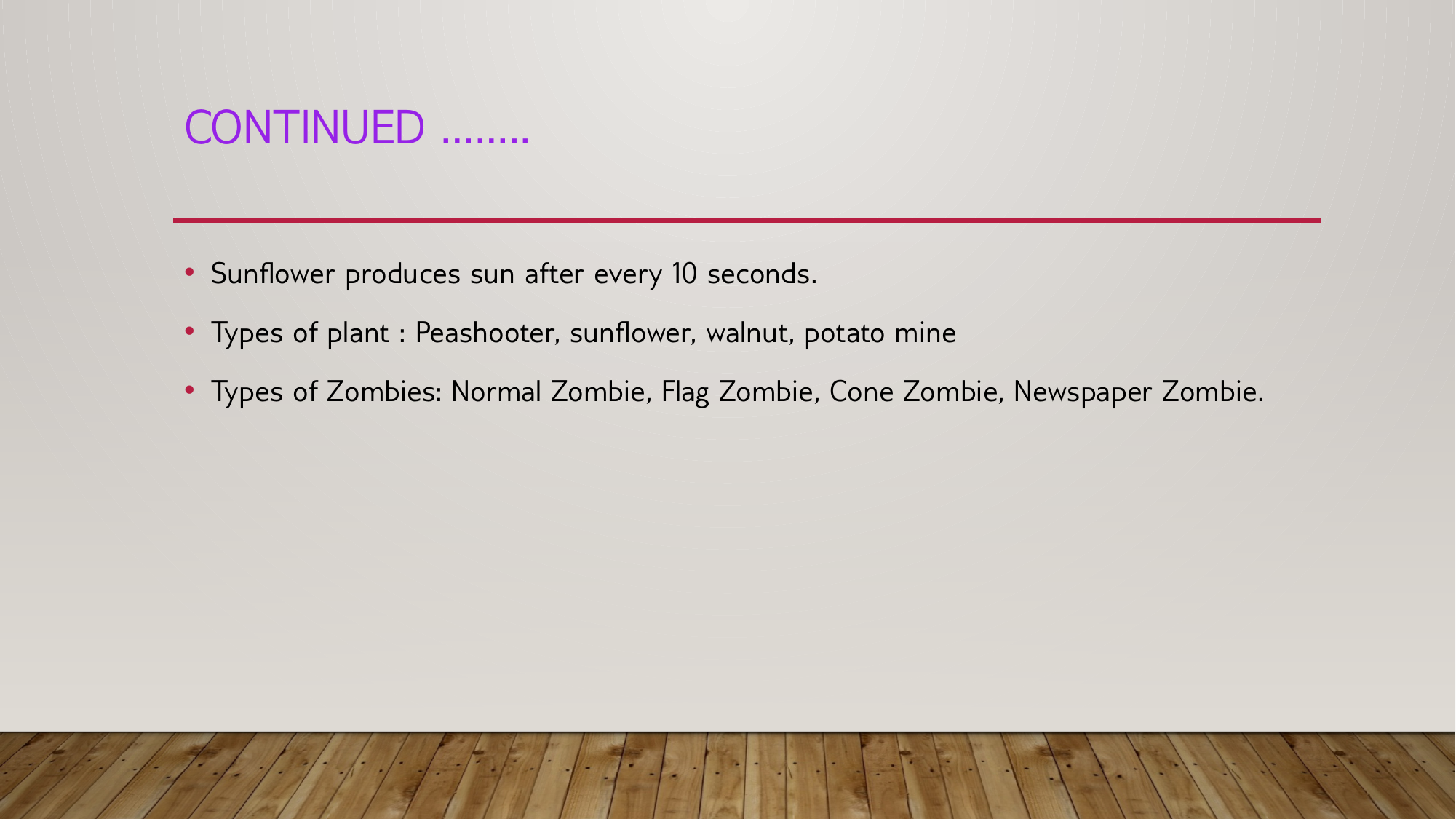

# Continued ……..
Sunflower produces sun after every 10 seconds.
Types of plant : Peashooter, sunflower, walnut, potato mine
Types of Zombies: Normal Zombie, Flag Zombie, Cone Zombie, Newspaper Zombie.